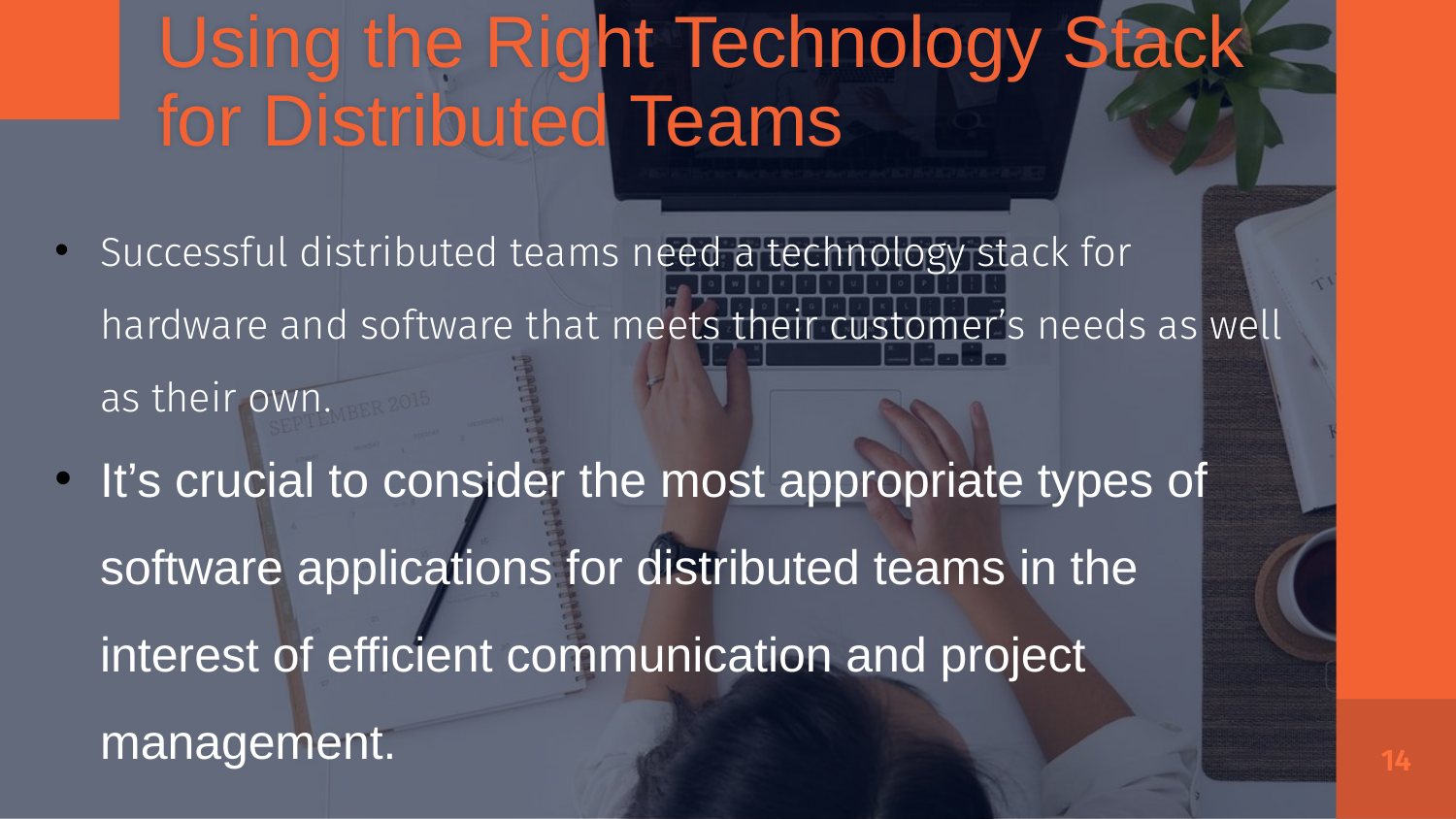

# Using the Right Technology Stack for Distributed Teams
Successful distributed teams need a technology stack for hardware and software that meets their customer’s needs as well as their own.
It’s crucial to consider the most appropriate types of software applications for distributed teams in the interest of efficient communication and project management.

14